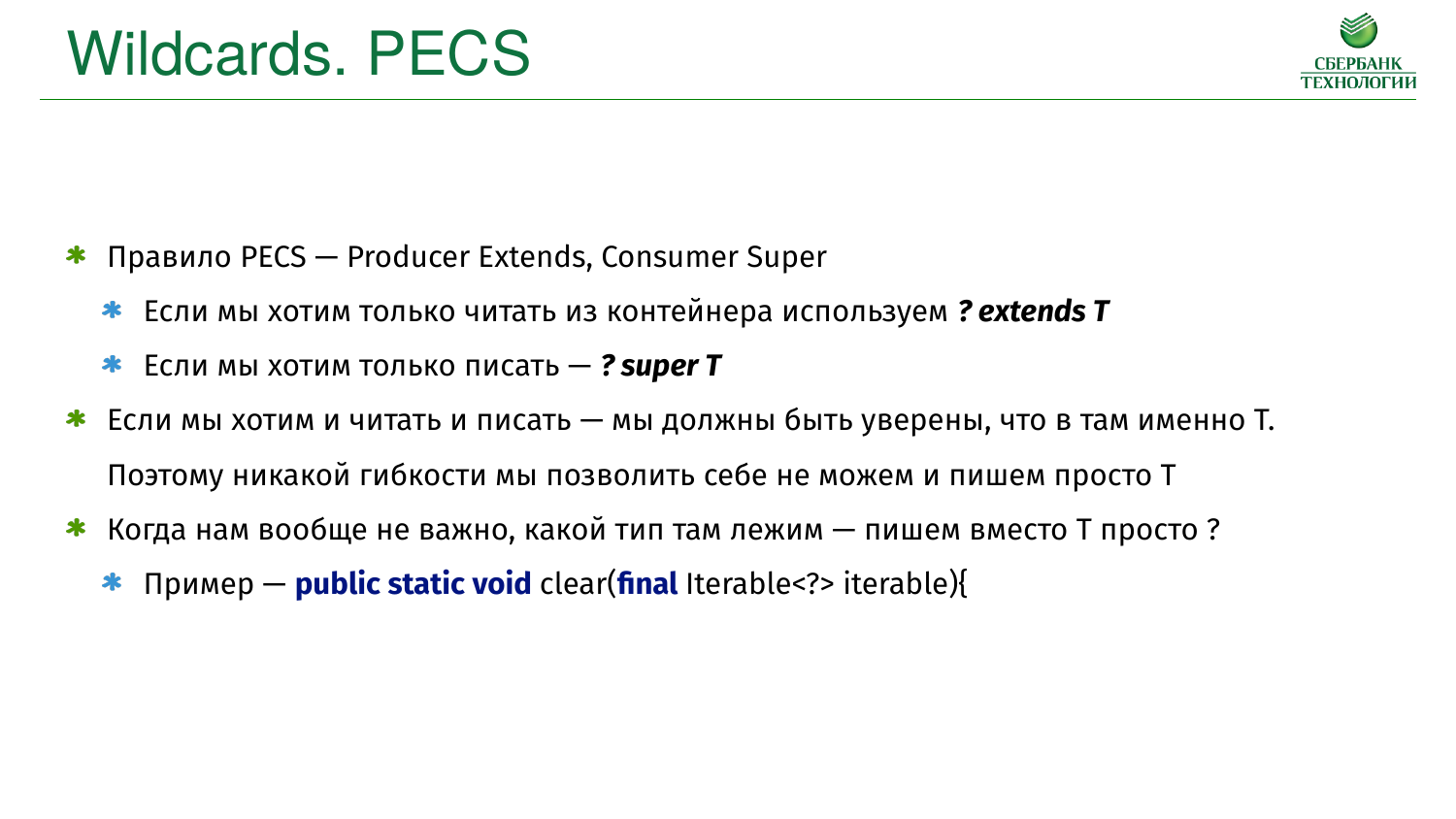

Wildcards. PECS
Правило PECS — Producer Extends, Consumer Super
Если мы хотим только читать из контейнера используем ? extends T
Если мы хотим только писать — ? super T
Если мы хотим и читать и писать — мы должны быть уверены, что в там именно T. Поэтому никакой гибкости мы позволить себе не можем и пишем просто T
Когда нам вообще не важно, какой тип там лежим — пишем вместо T просто ?
Пример — public static void clear(final Iterable<?> iterable){